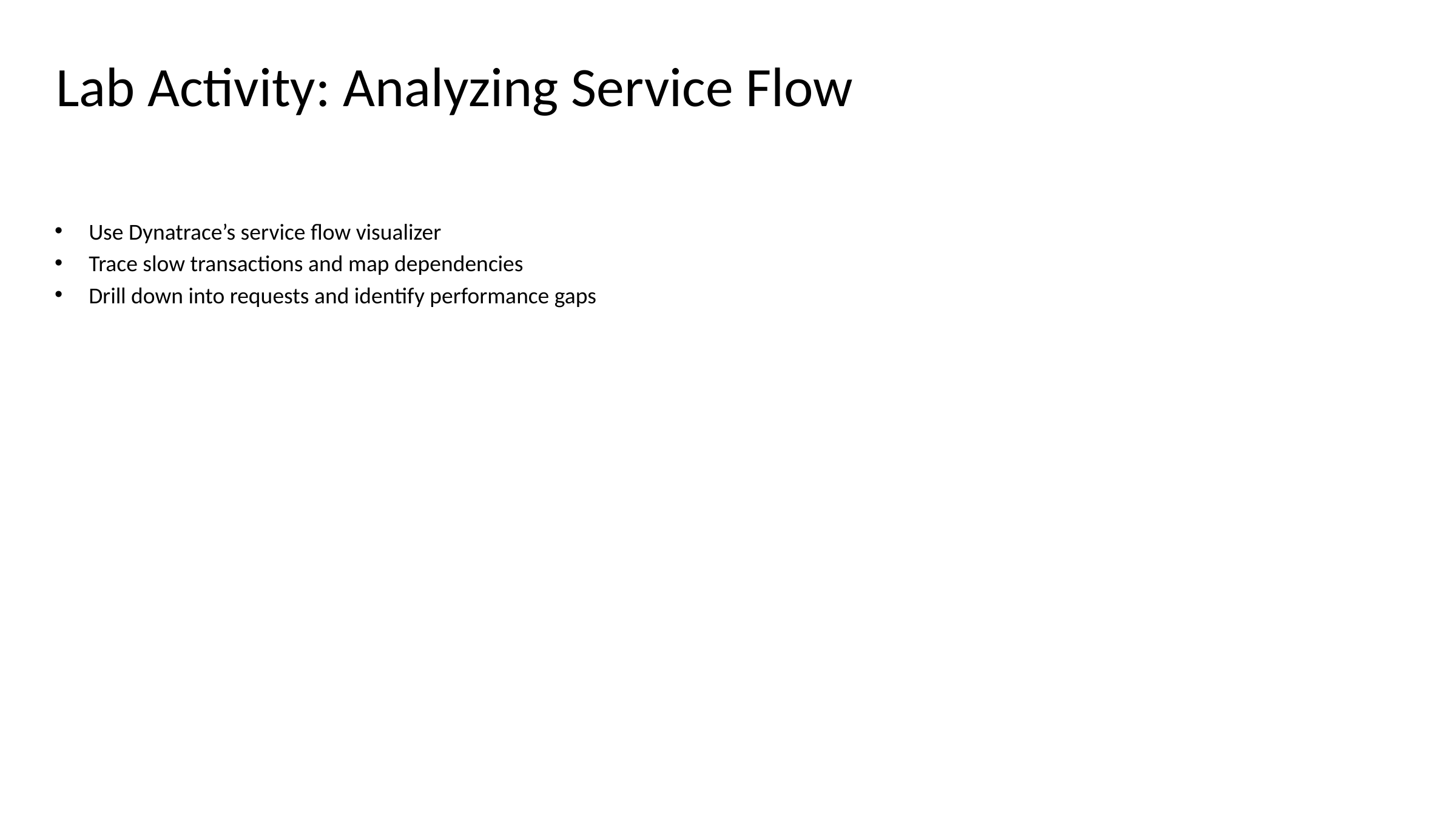

# Lab Activity: Analyzing Service Flow

Use Dynatrace’s service flow visualizer
Trace slow transactions and map dependencies
Drill down into requests and identify performance gaps